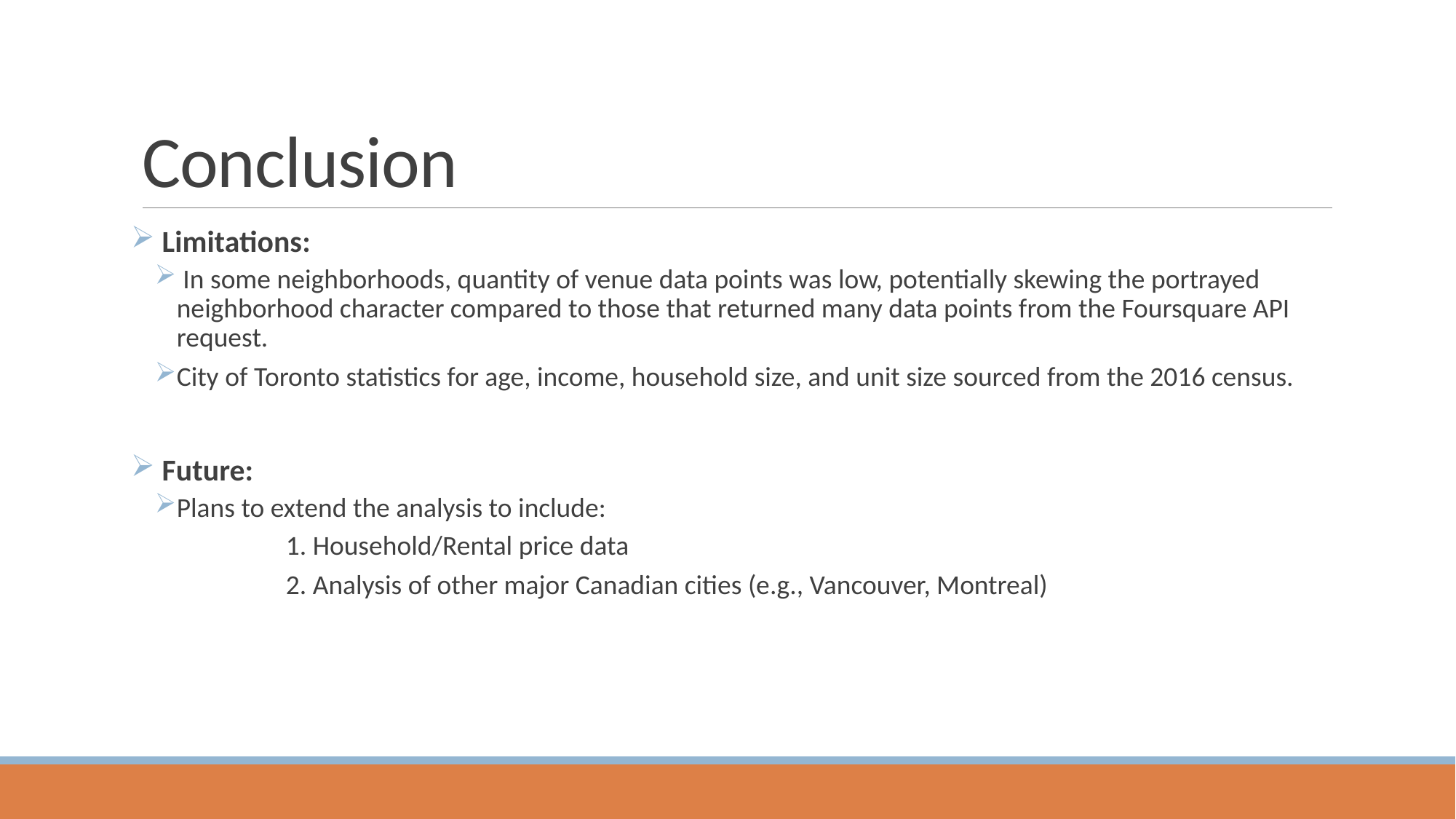

# Conclusion
 Limitations:
 In some neighborhoods, quantity of venue data points was low, potentially skewing the portrayed neighborhood character compared to those that returned many data points from the Foursquare API request.
City of Toronto statistics for age, income, household size, and unit size sourced from the 2016 census.

 Future:
Plans to extend the analysis to include:
	1. Household/Rental price data
	2. Analysis of other major Canadian cities (e.g., Vancouver, Montreal)